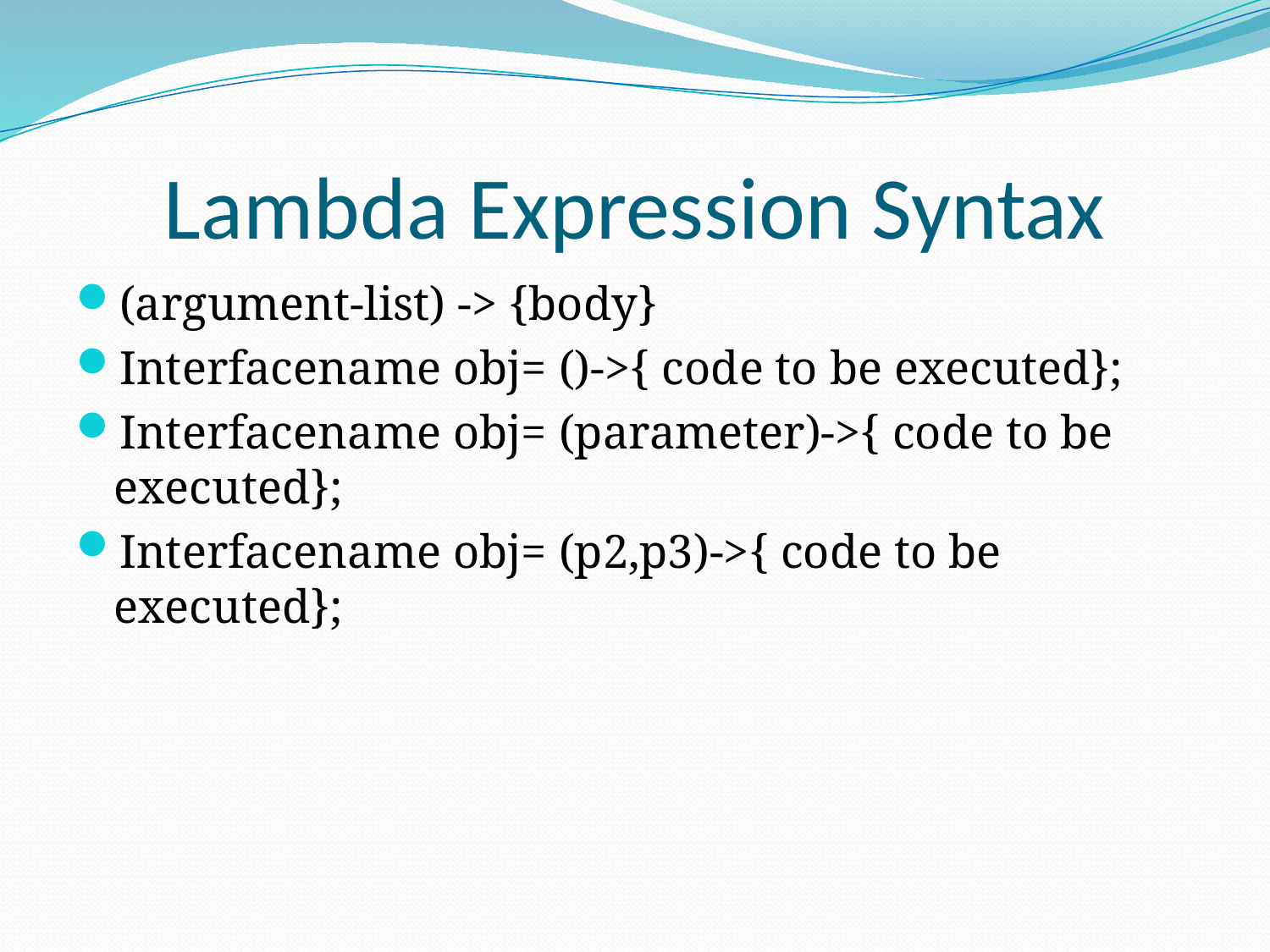

# Lambda Expression Syntax
(argument-list) -> {body}
Interfacename obj= ()->{ code to be executed};
Interfacename obj= (parameter)->{ code to be executed};
Interfacename obj= (p2,p3)->{ code to be executed};